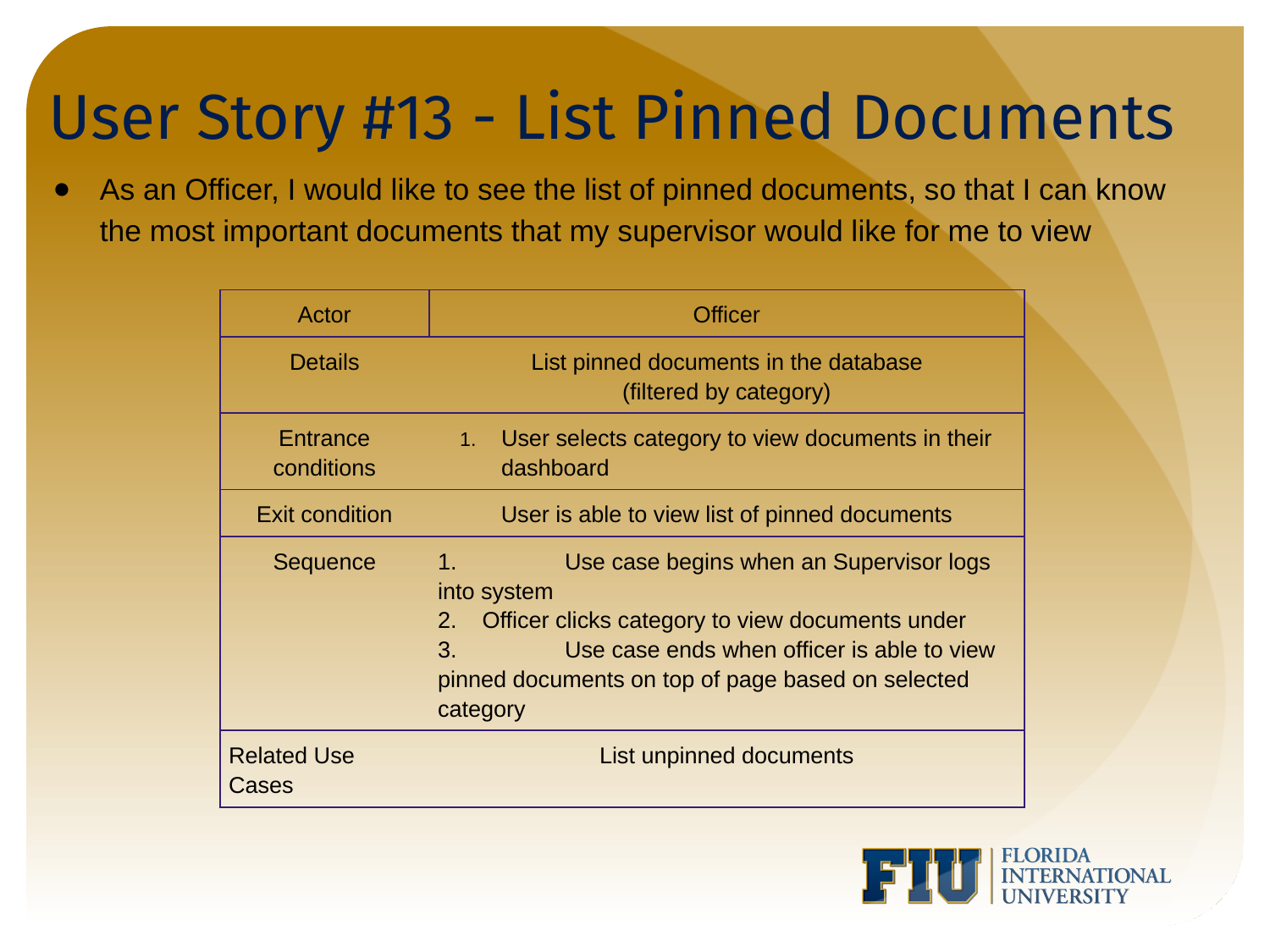

# User Story #13 - List Pinned Documents
As an Officer, I would like to see the list of pinned documents, so that I can know the most important documents that my supervisor would like for me to view
| Actor | Officer |
| --- | --- |
| Details | List pinned documents in the database (filtered by category) |
| Entrance conditions | User selects category to view documents in their dashboard |
| Exit condition | User is able to view list of pinned documents |
| Sequence | 1. Use case begins when an Supervisor logs into system 2. Officer clicks category to view documents under 3. Use case ends when officer is able to view pinned documents on top of page based on selected category |
| Related Use Cases | List unpinned documents |